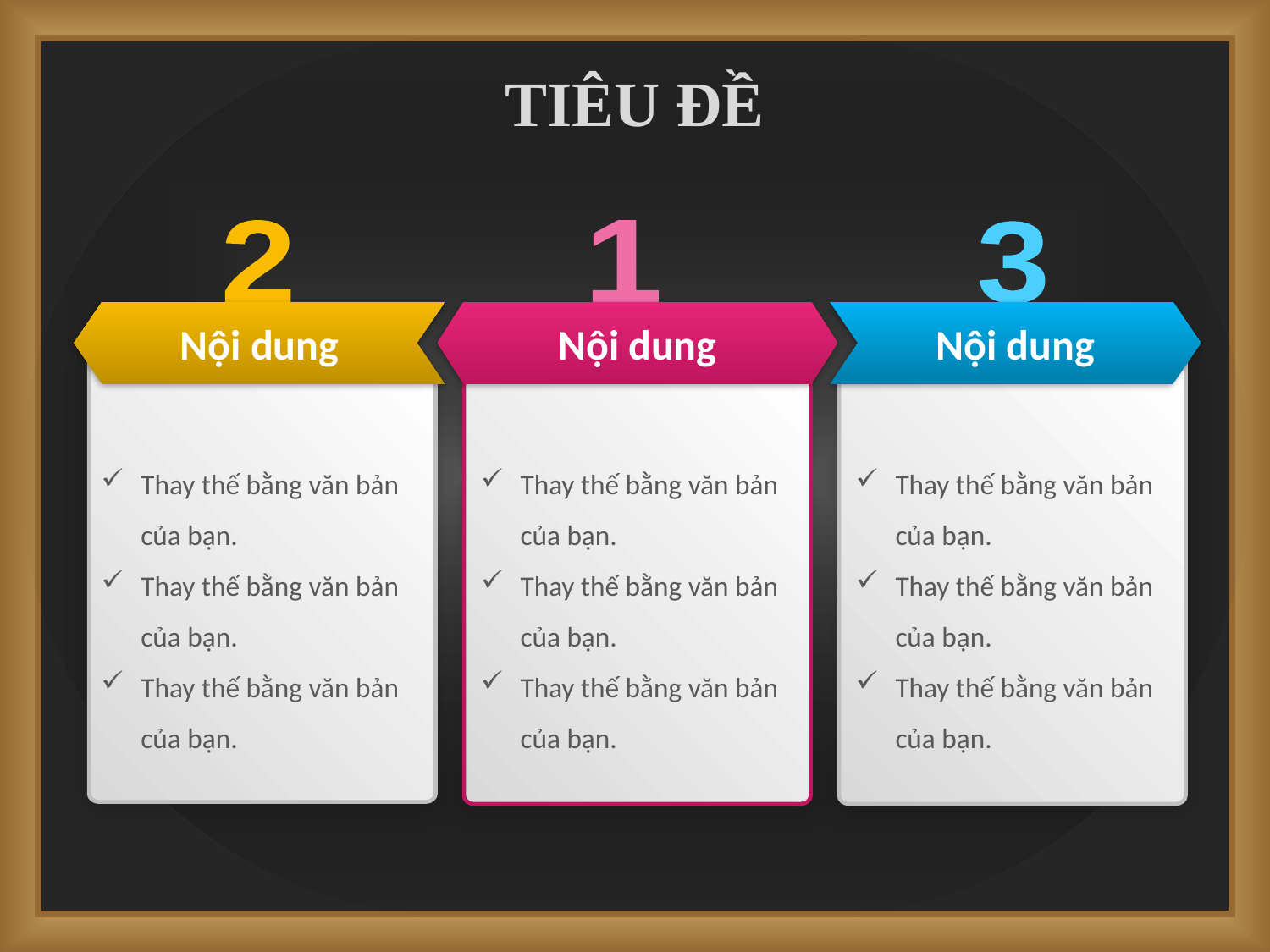

# TIÊU ĐỀ
2
1
3
Nội dung
Nội dung
Nội dung

Thay thế bằng văn bản của bạn.
Thay thế bằng văn bản của bạn.
Thay thế bằng văn bản của bạn.
Thay thế bằng văn bản của bạn.
Thay thế bằng văn bản của bạn.
Thay thế bằng văn bản của bạn.
Thay thế bằng văn bản của bạn.
Thay thế bằng văn bản của bạn.
Thay thế bằng văn bản của bạn.